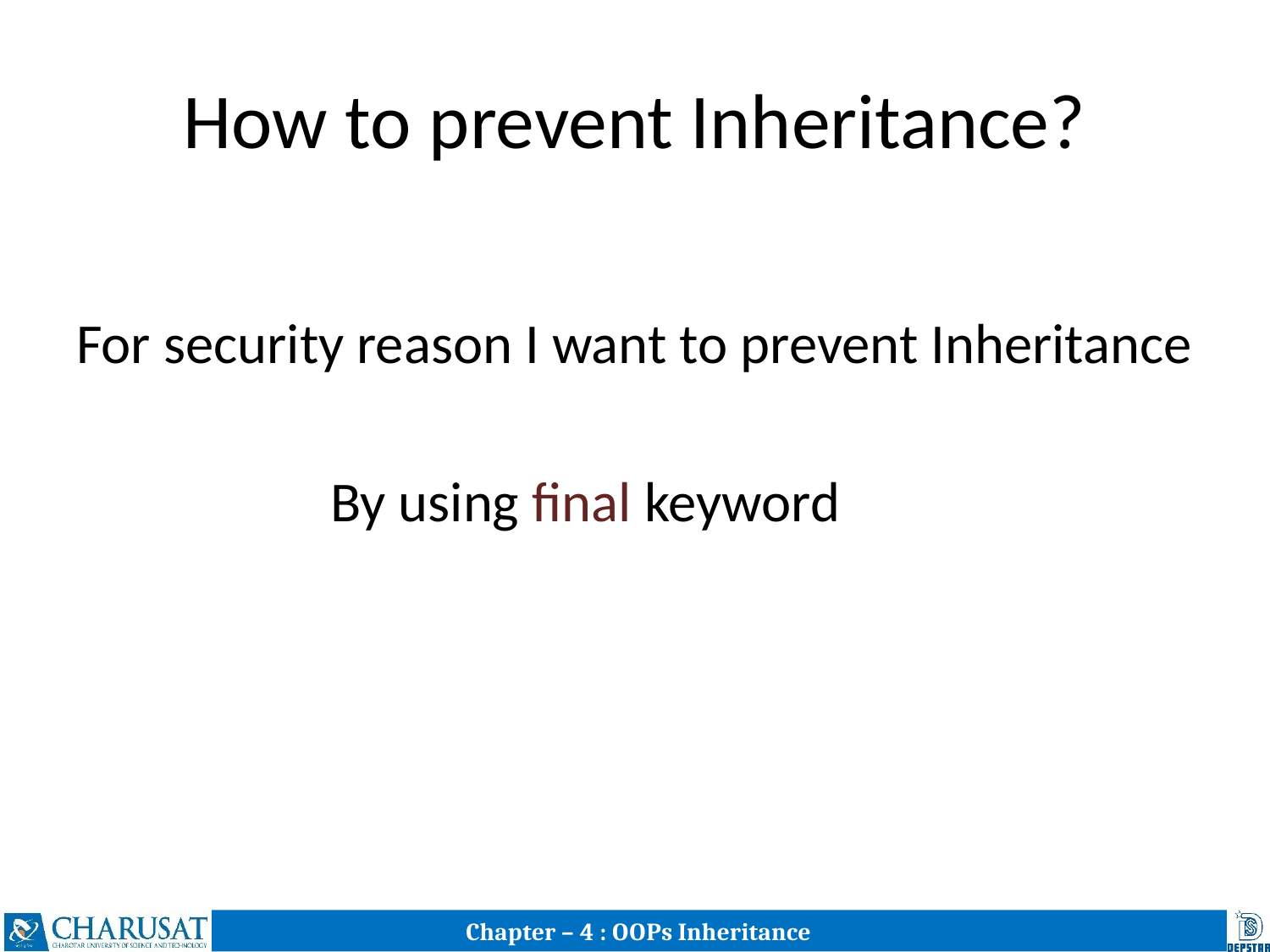

# How to prevent Inheritance?

For security reason I want to prevent Inheritance

		By using final keyword